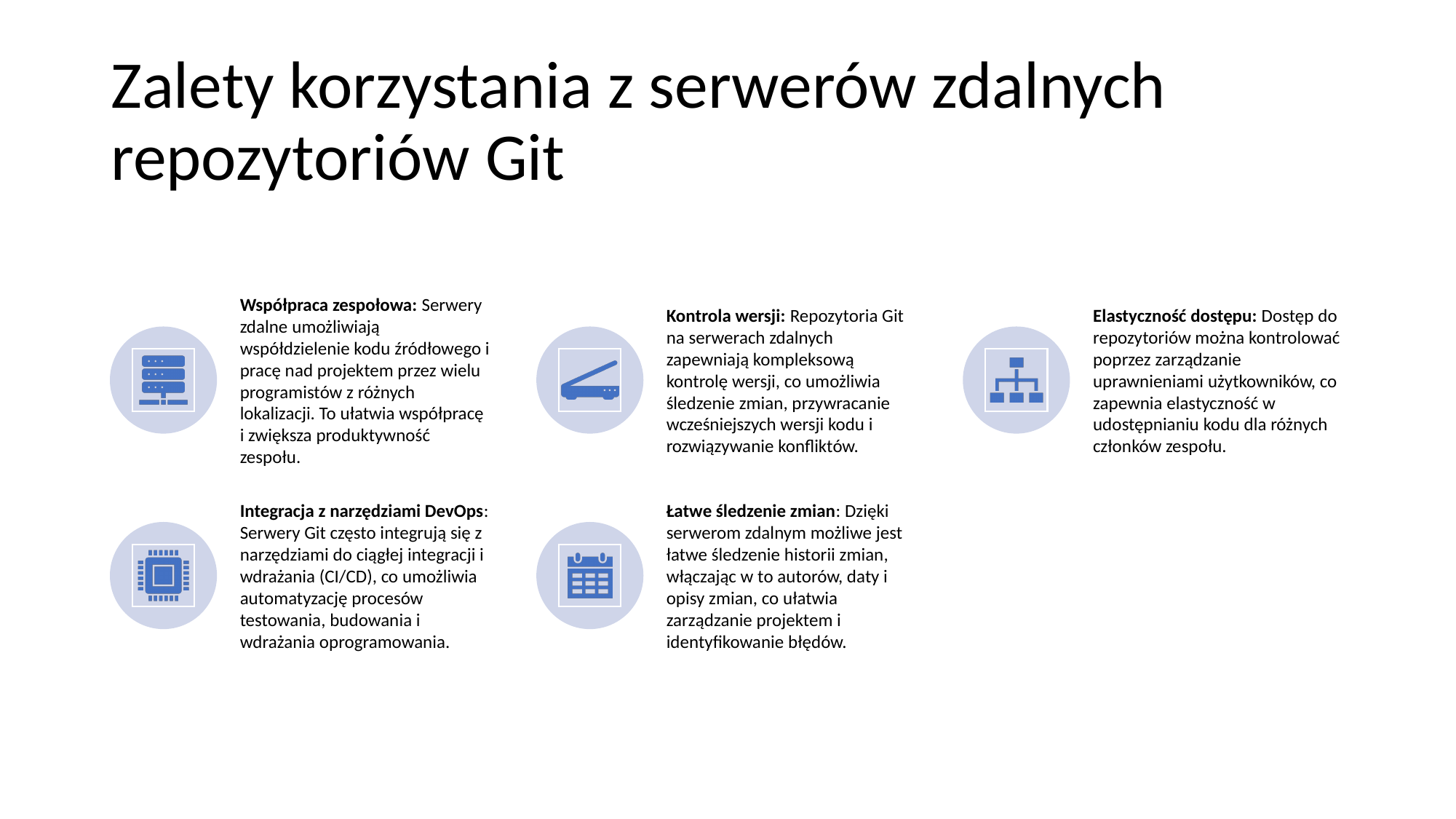

# Zalety korzystania z serwerów zdalnych repozytoriów Git
Współpraca zespołowa: Serwery zdalne umożliwiają współdzielenie kodu źródłowego i pracę nad projektem przez wielu programistów z różnych lokalizacji. To ułatwia współpracę i zwiększa produktywność zespołu.
Kontrola wersji: Repozytoria Git na serwerach zdalnych zapewniają kompleksową kontrolę wersji, co umożliwia śledzenie zmian, przywracanie wcześniejszych wersji kodu i rozwiązywanie konfliktów.
Elastyczność dostępu: Dostęp do repozytoriów można kontrolować poprzez zarządzanie uprawnieniami użytkowników, co zapewnia elastyczność w udostępnianiu kodu dla różnych członków zespołu.
Integracja z narzędziami DevOps: Serwery Git często integrują się z narzędziami do ciągłej integracji i wdrażania (CI/CD), co umożliwia automatyzację procesów testowania, budowania i wdrażania oprogramowania.
Łatwe śledzenie zmian: Dzięki serwerom zdalnym możliwe jest łatwe śledzenie historii zmian, włączając w to autorów, daty i opisy zmian, co ułatwia zarządzanie projektem i identyfikowanie błędów.